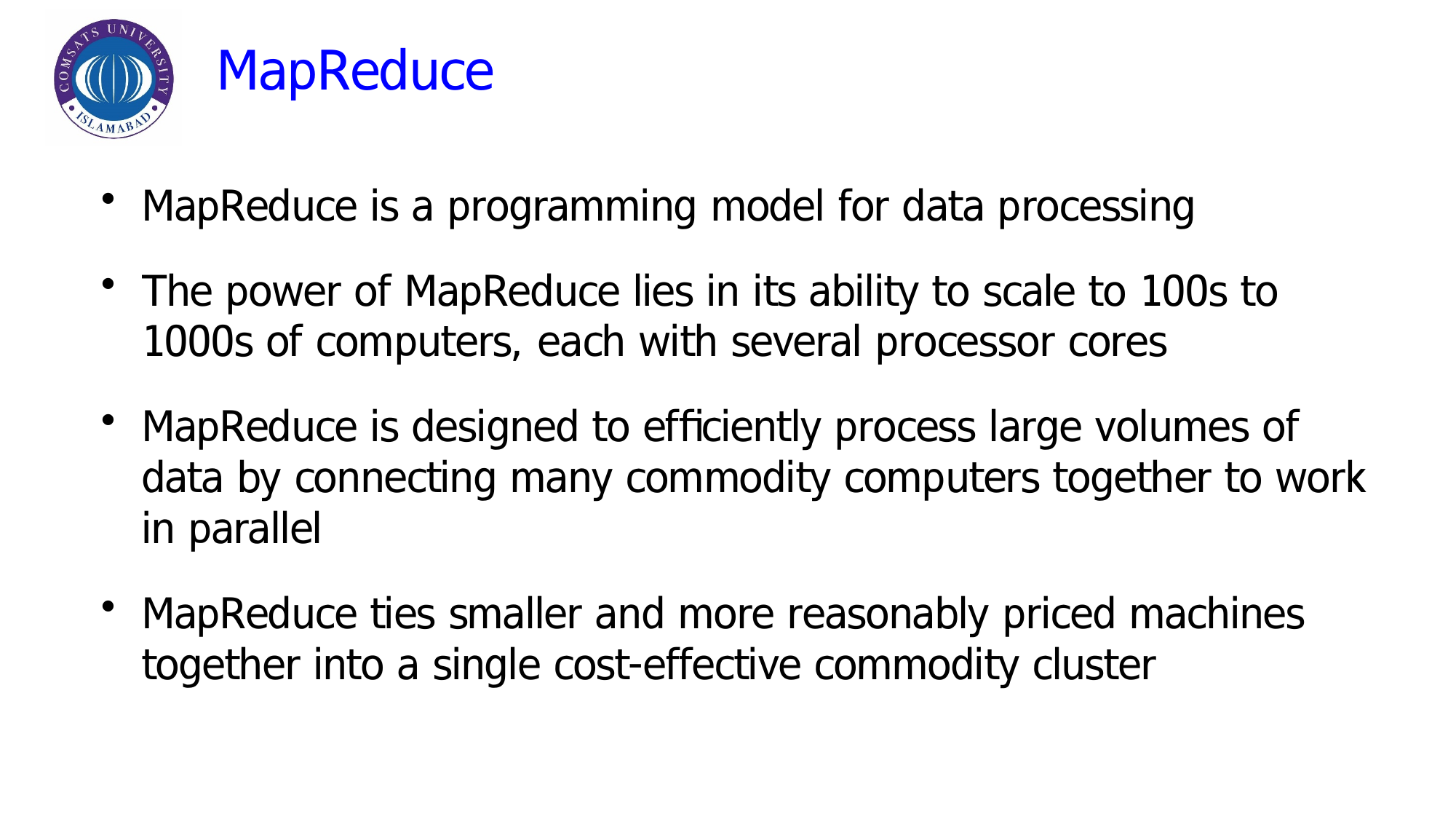

# MapReduce
MapReduce is a programming model for data processing

The power of MapReduce lies in its ability to scale to 100s to 1000s of computers, each with several processor cores

MapReduce is designed to efficiently process large volumes of data by connecting many commodity computers together to work in parallel

MapReduce ties smaller and more reasonably priced machines together into a single cost-effective commodity cluster